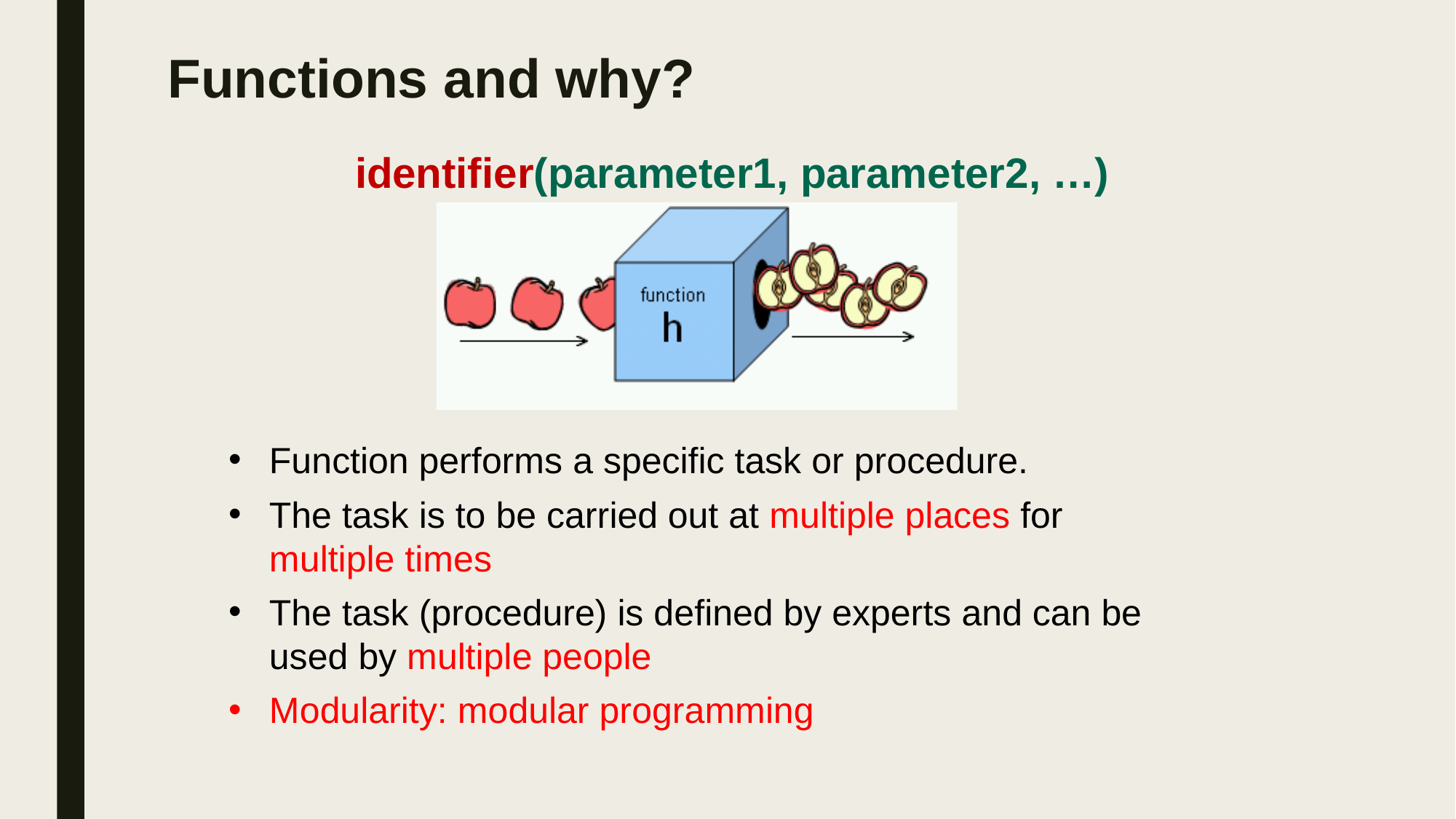

# Functions and why?
identifier(parameter1, parameter2, …)

Function performs a specific task or procedure.
The task is to be carried out at multiple places for
multiple times
The task (procedure) is defined by experts and can be used by multiple people
Modularity: modular programming